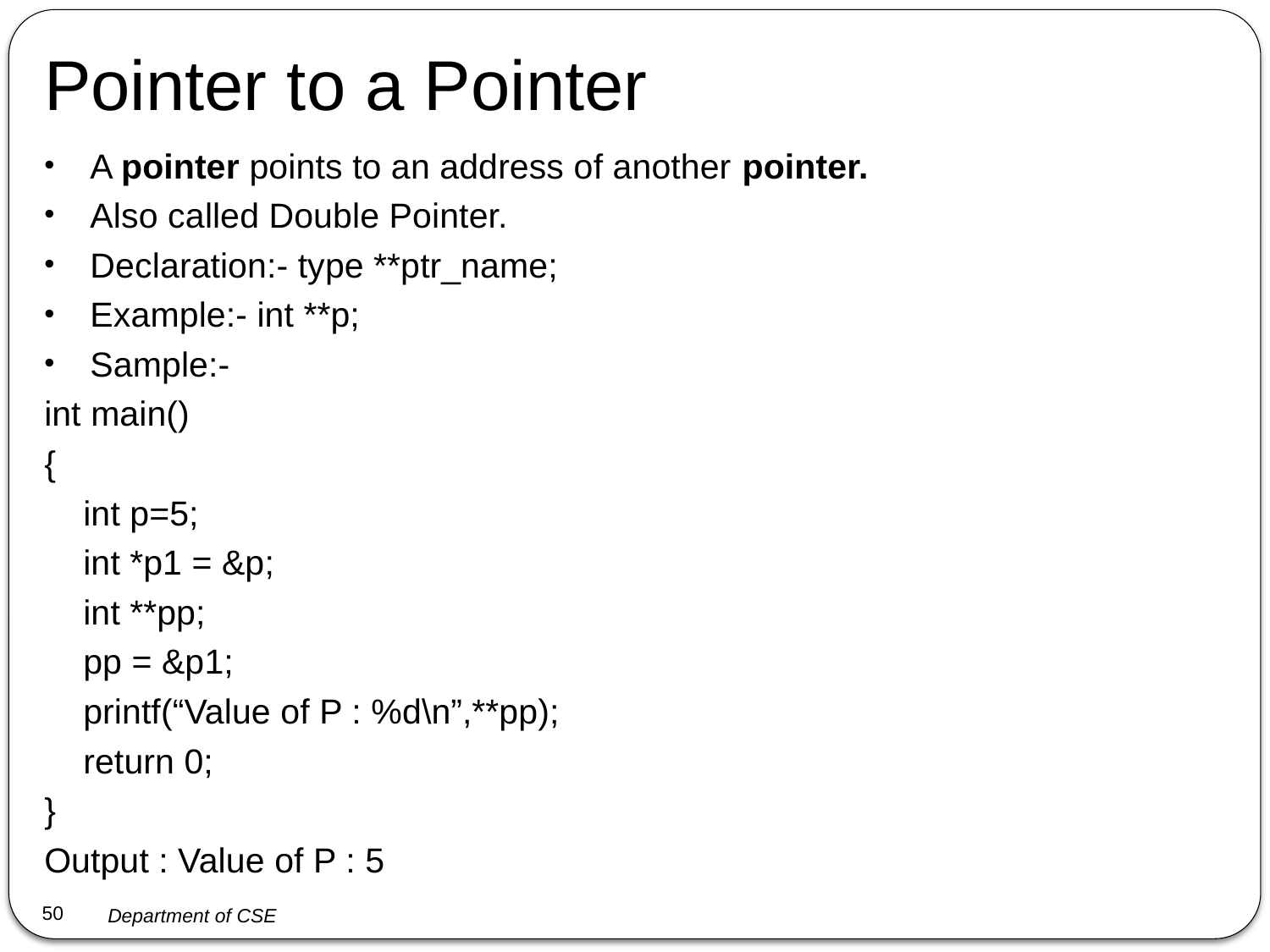

Pointer to a Pointer
A pointer points to an address of another pointer.
Also called Double Pointer.
Declaration:- type **ptr_name;
Example:- int **p;
Sample:-
int main()
{
    int p=5;
    int *p1 = &p;
    int **pp;
    pp = &p1;
    printf(“Value of P : %d\n”,**pp);
    return 0;
}
Output : Value of P : 5

50
Department of CSE